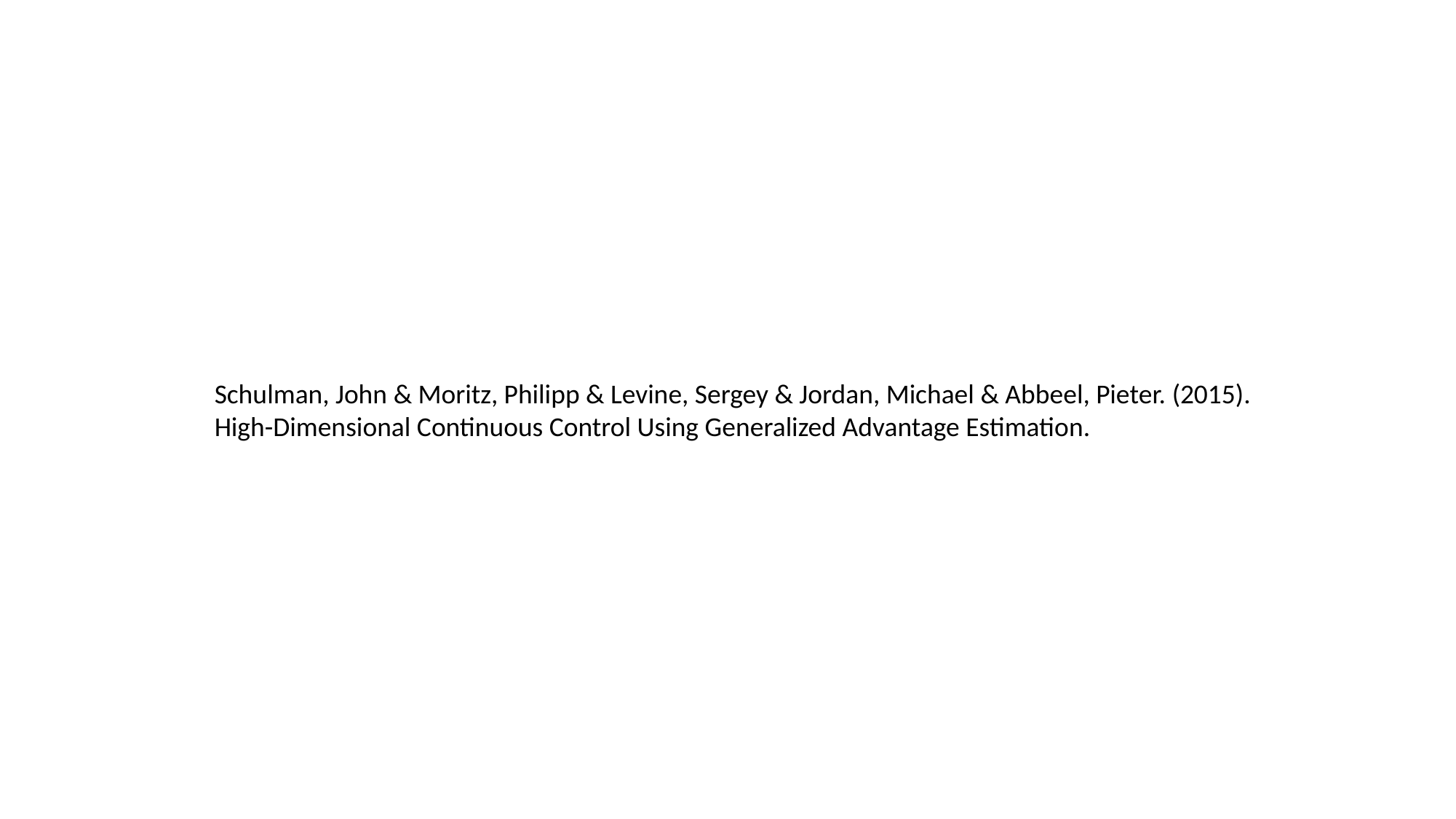

Schulman, John & Moritz, Philipp & Levine, Sergey & Jordan, Michael & Abbeel, Pieter. (2015).
High-Dimensional Continuous Control Using Generalized Advantage Estimation.